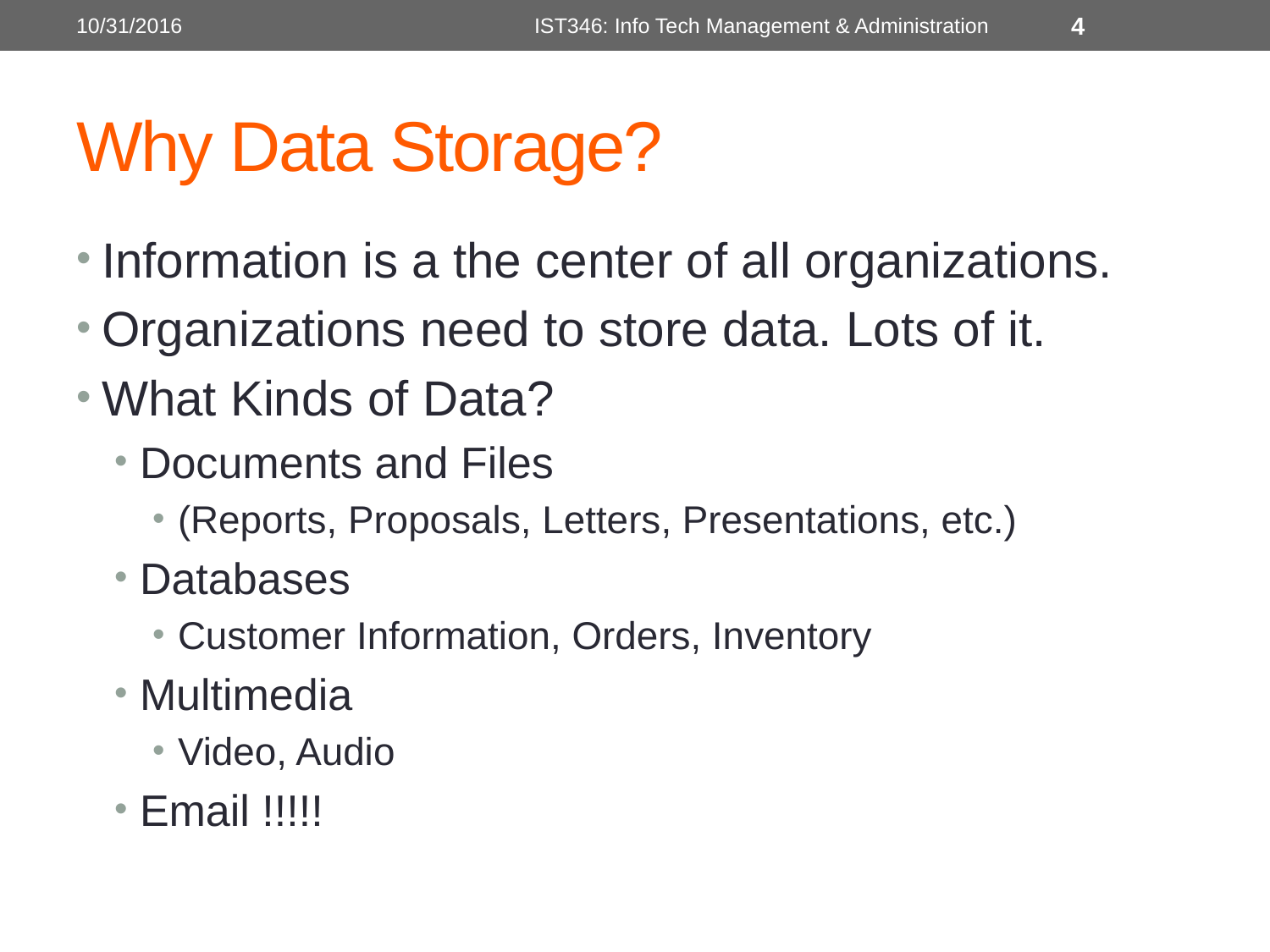

10/31/2016
IST346: Info Tech Management & Administration
4
# Why Data Storage?
Information is a the center of all organizations.
Organizations need to store data. Lots of it.
What Kinds of Data?
Documents and Files
(Reports, Proposals, Letters, Presentations, etc.)
Databases
Customer Information, Orders, Inventory
Multimedia
Video, Audio
Email !!!!!